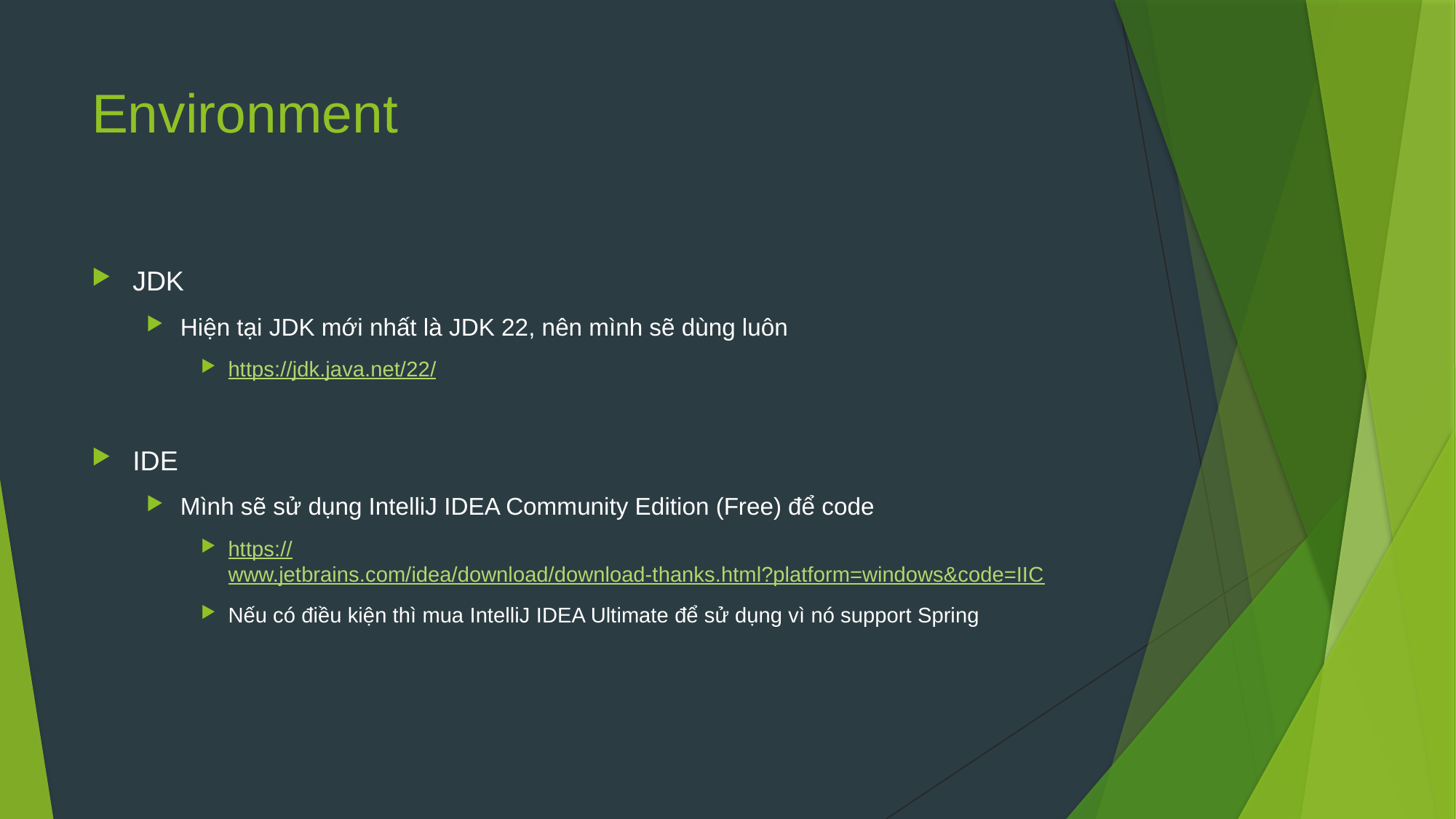

# Environment
JDK
Hiện tại JDK mới nhất là JDK 22, nên mình sẽ dùng luôn
https://jdk.java.net/22/

IDE
Mình sẽ sử dụng IntelliJ IDEA Community Edition (Free) để code
https://www.jetbrains.com/idea/download/download-thanks.html?platform=windows&code=IIC
Nếu có điều kiện thì mua IntelliJ IDEA Ultimate để sử dụng vì nó support Spring